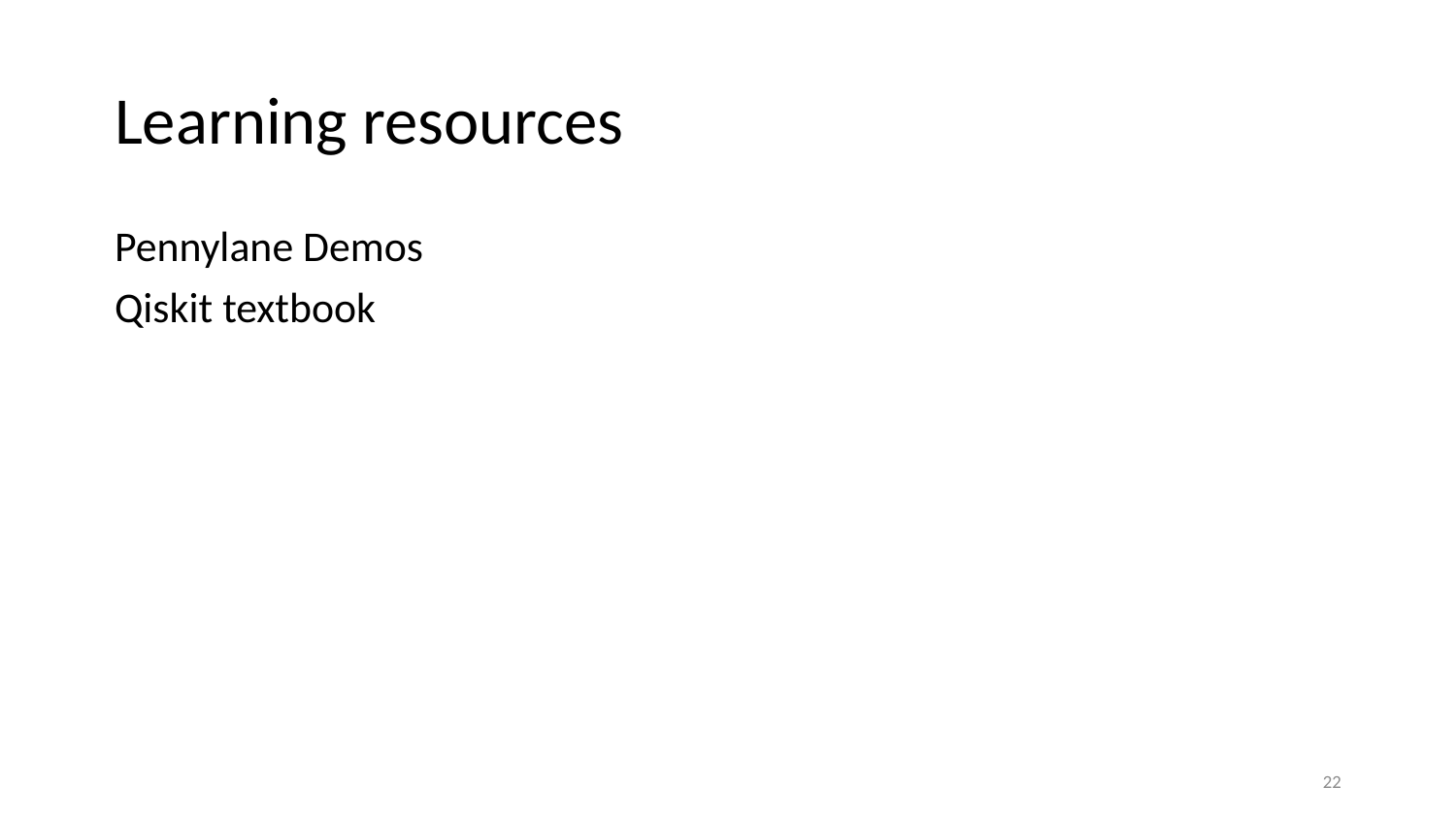

# Learning resources
Pennylane Demos
Qiskit textbook

22